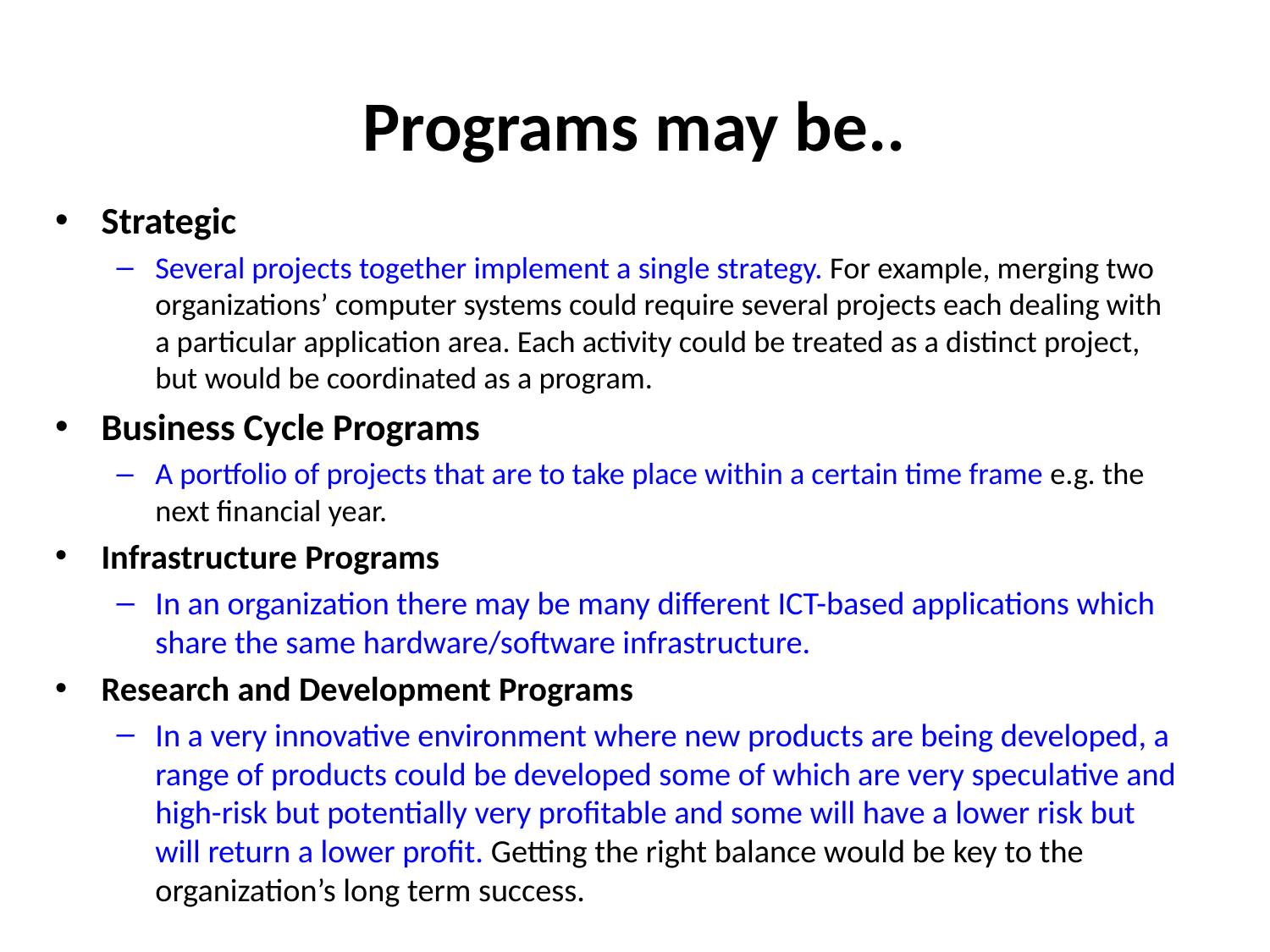

# Programs may be..
Strategic
Several projects together implement a single strategy. For example, merging two organizations’ computer systems could require several projects each dealing with a particular application area. Each activity could be treated as a distinct project, but would be coordinated as a program.
Business Cycle Programs
A portfolio of projects that are to take place within a certain time frame e.g. the next financial year.
Infrastructure Programs
In an organization there may be many different ICT-based applications which share the same hardware/software infrastructure.
Research and Development Programs
In a very innovative environment where new products are being developed, a range of products could be developed some of which are very speculative and high-risk but potentially very profitable and some will have a lower risk but will return a lower profit. Getting the right balance would be key to the organization’s long term success.